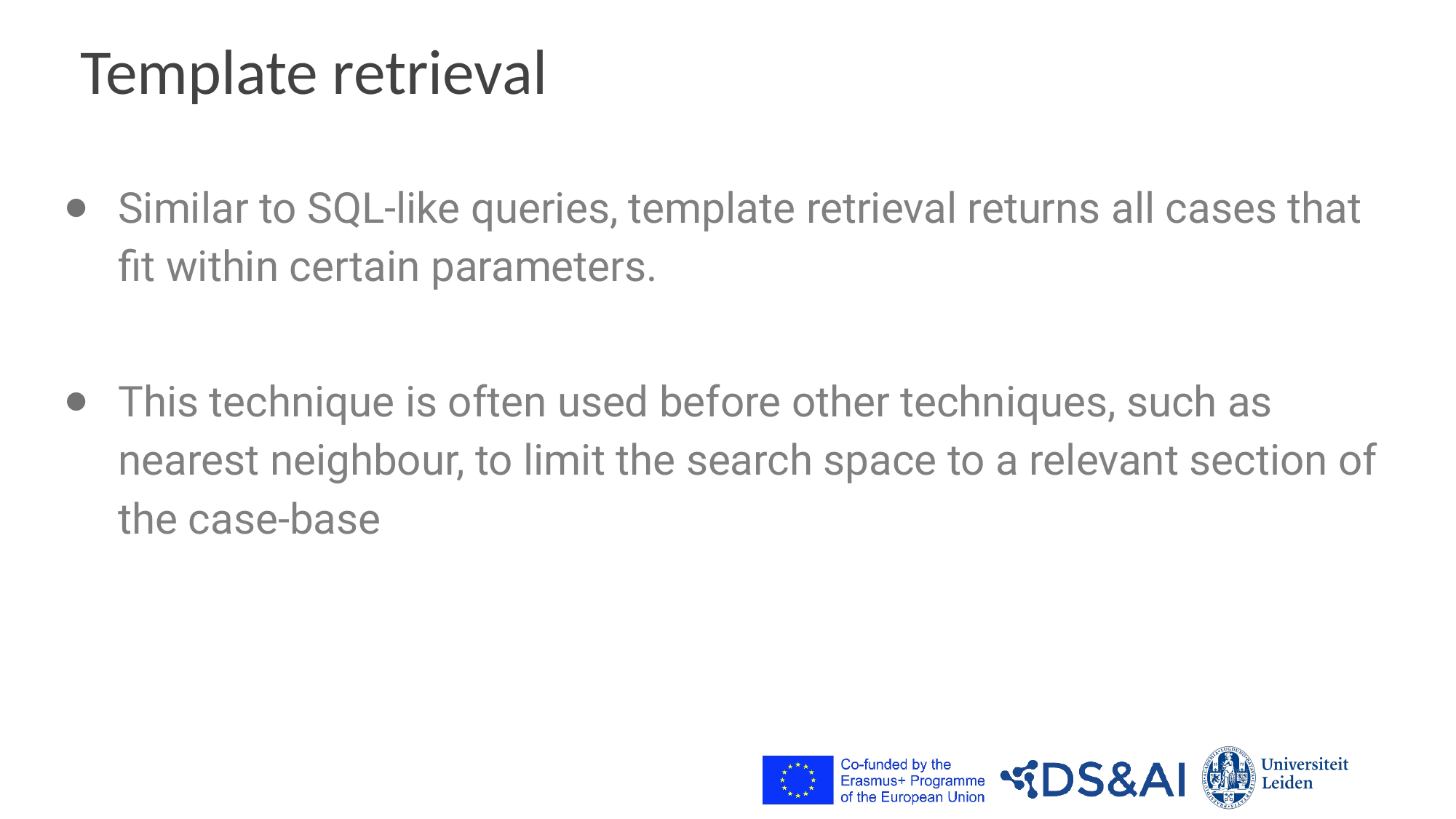

# Template retrieval
Similar to SQL-like queries, template retrieval returns all cases that fit within certain parameters.

This technique is often used before other techniques, such as nearest neighbour, to limit the search space to a relevant section of the case-base